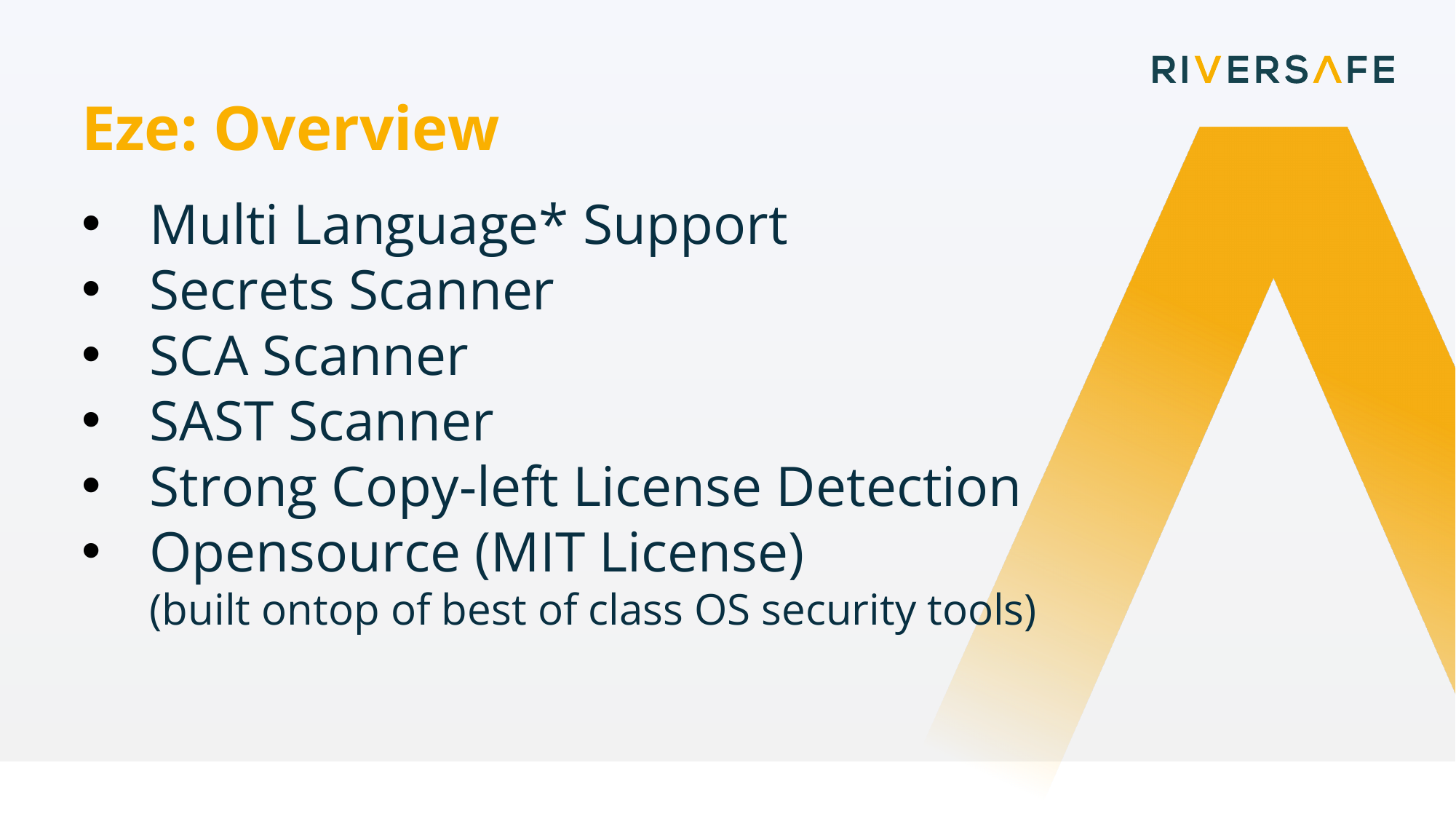

Eze: Overview
Multi Language* Support
Secrets Scanner
SCA Scanner
SAST Scanner
Strong Copy-left License Detection
Opensource (MIT License)
(built ontop of best of class OS security tools)